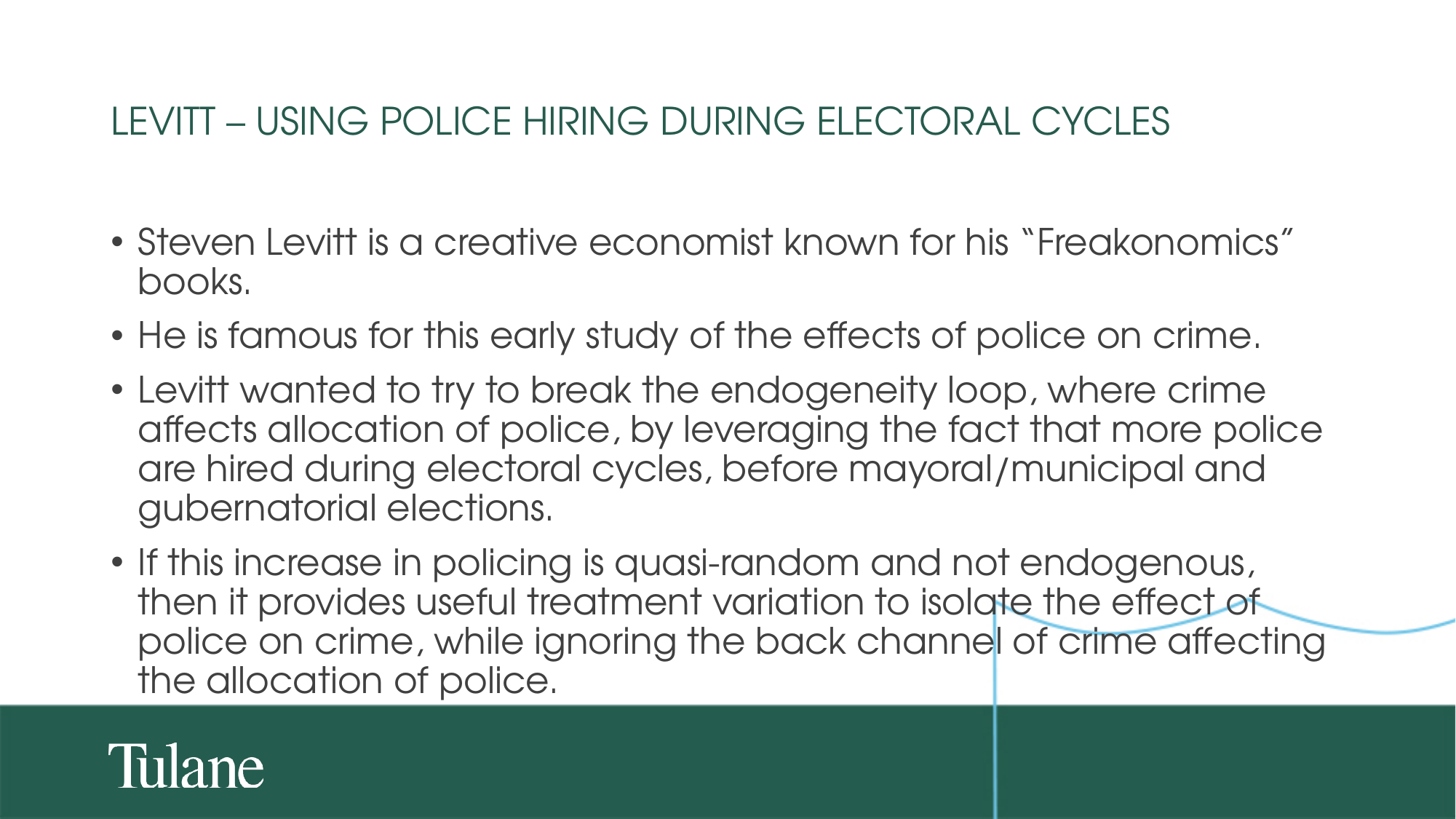

# Levitt – Using police hiring during electoral cycles
Steven Levitt is a creative economist known for his “Freakonomics” books.
He is famous for this early study of the effects of police on crime.
Levitt wanted to try to break the endogeneity loop, where crime affects allocation of police, by leveraging the fact that more police are hired during electoral cycles, before mayoral/municipal and gubernatorial elections.
If this increase in policing is quasi-random and not endogenous, then it provides useful treatment variation to isolate the effect of police on crime, while ignoring the back channel of crime affecting the allocation of police.